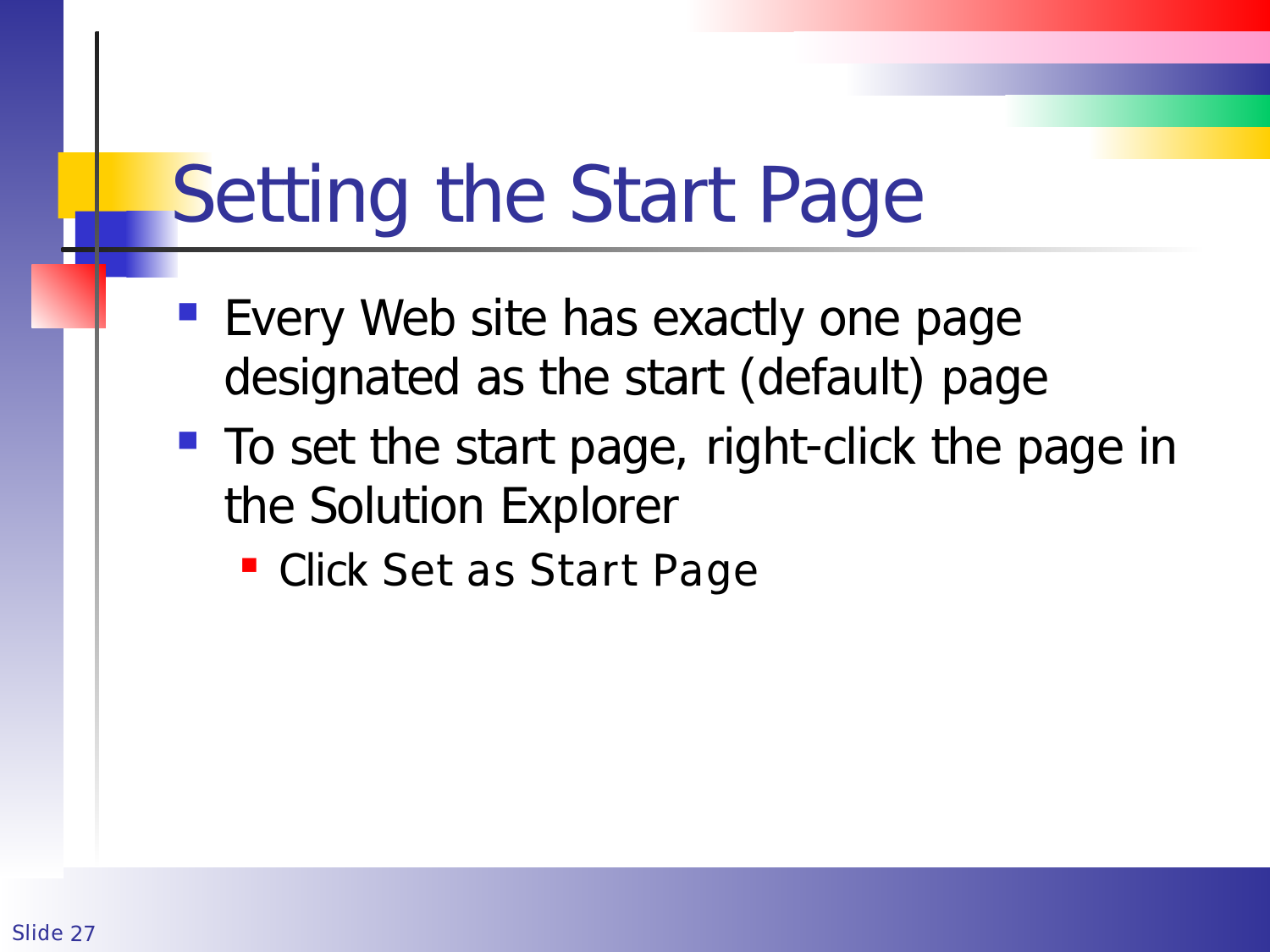

# Setting the Start Page
Every Web site has exactly one page designated as the start (default) page
To set the start page, right-click the page in the Solution Explorer
Click Set as Start Page